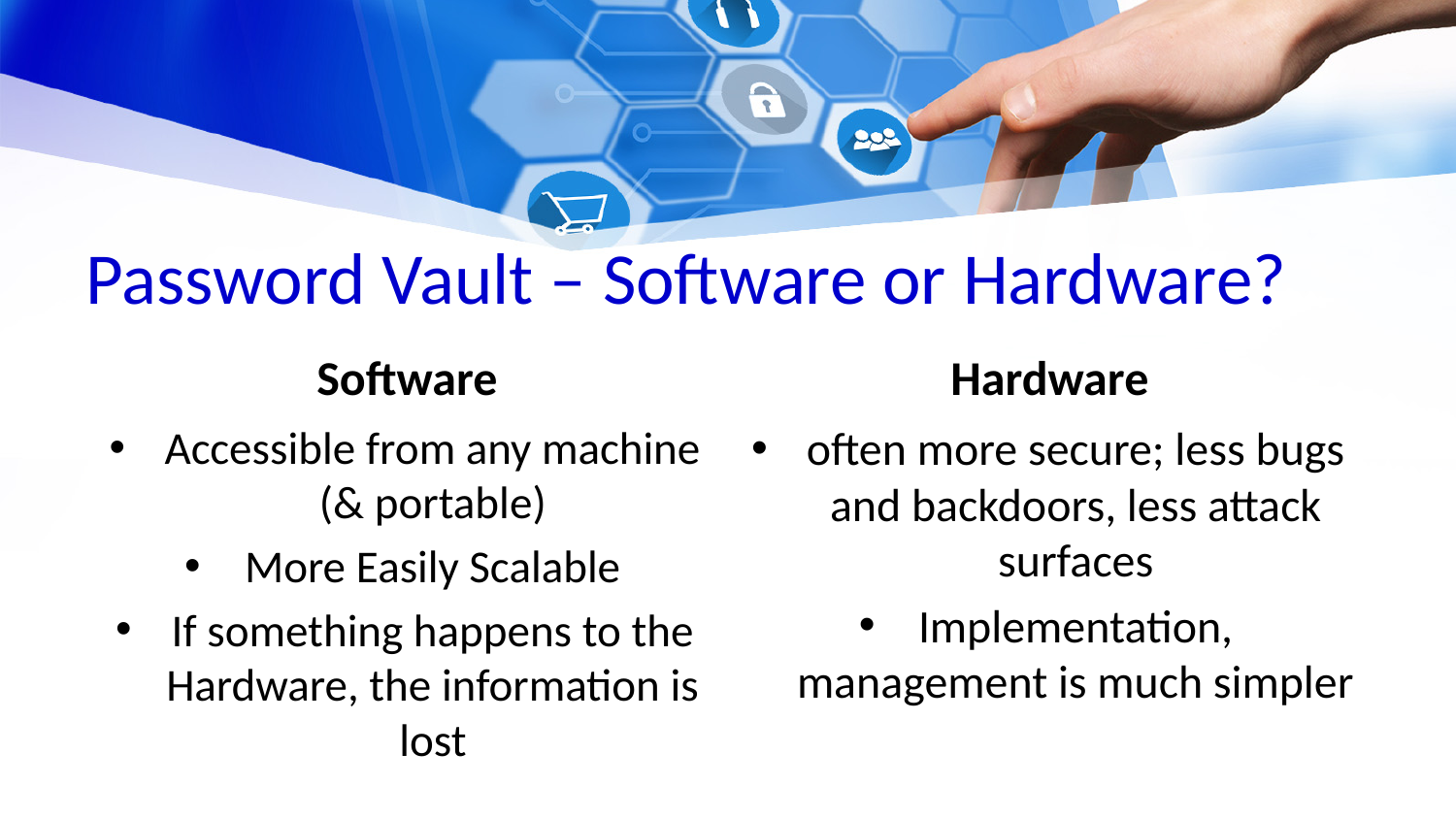

# Password Vault – Software or Hardware?
Software
Hardware
Accessible from any machine (& portable)
More Easily Scalable
If something happens to the Hardware, the information is lost
often more secure; less bugs and backdoors, less attack surfaces
Implementation, management is much simpler